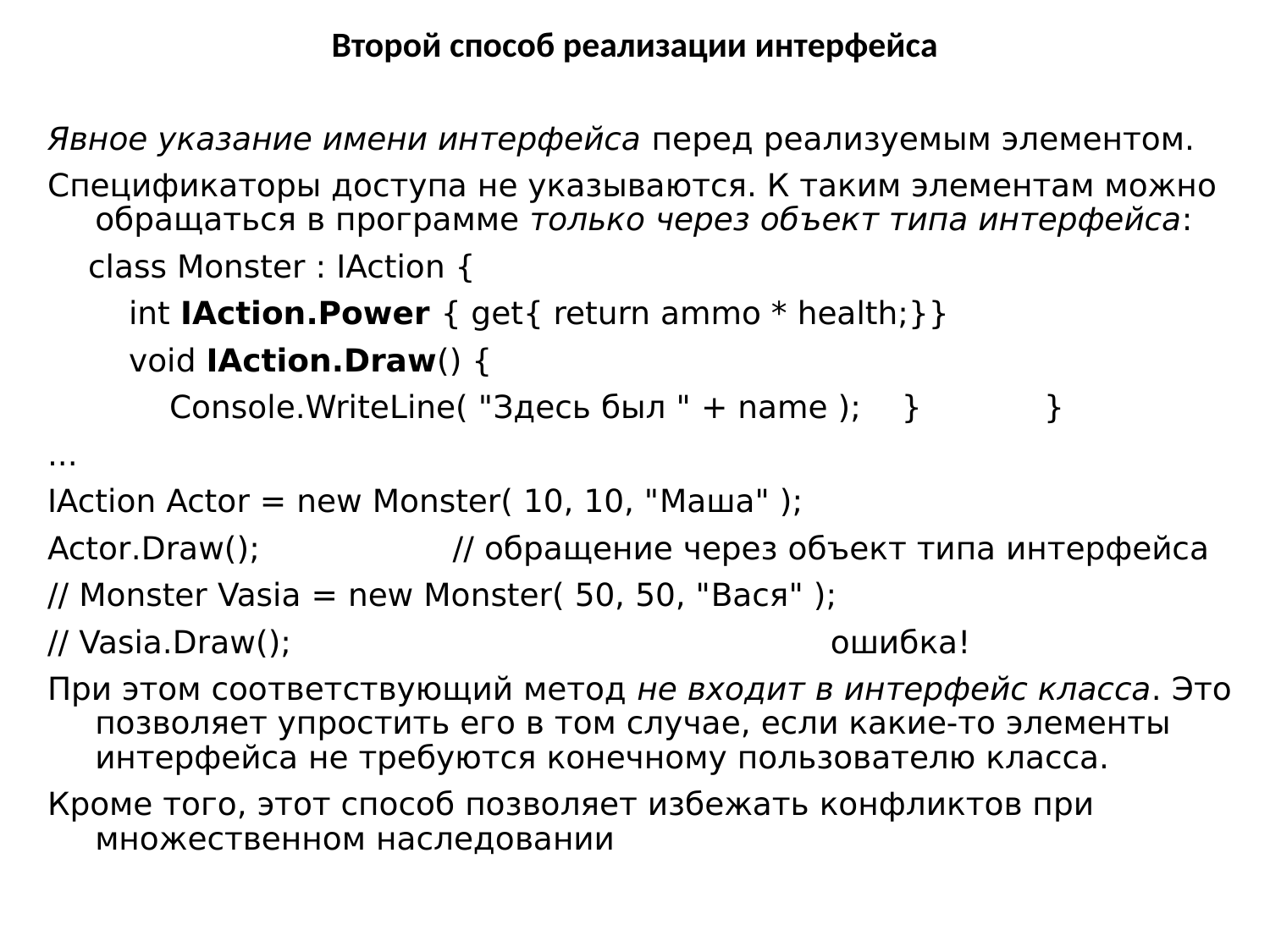

# Второй способ реализации интерфейса
Явное указание имени интерфейса перед реализуемым элементом.
Спецификаторы доступа не указываются. К таким элементам можно обращаться в программе только через объект типа интерфейса:
    class Monster : IAction {
        int IAction.Power { get{ return ammo * health;}}
        void IAction.Draw() {
            Console.WriteLine( "Здесь был " + name );    }            }
...
IAction Actor = new Monster( 10, 10, "Маша" );
Actor.Draw();                   // обращение через объект типа интерфейса
// Monster Vasia = new Monster( 50, 50, "Вася" );
// Vasia.Draw();                                                     ошибка!
При этом соответствующий метод не входит в интерфейс класса. Это позволяет упростить его в том случае, если какие-то элементы интерфейса не требуются конечному пользователю класса.
Кроме того, этот способ позволяет избежать конфликтов при множественном наследовании